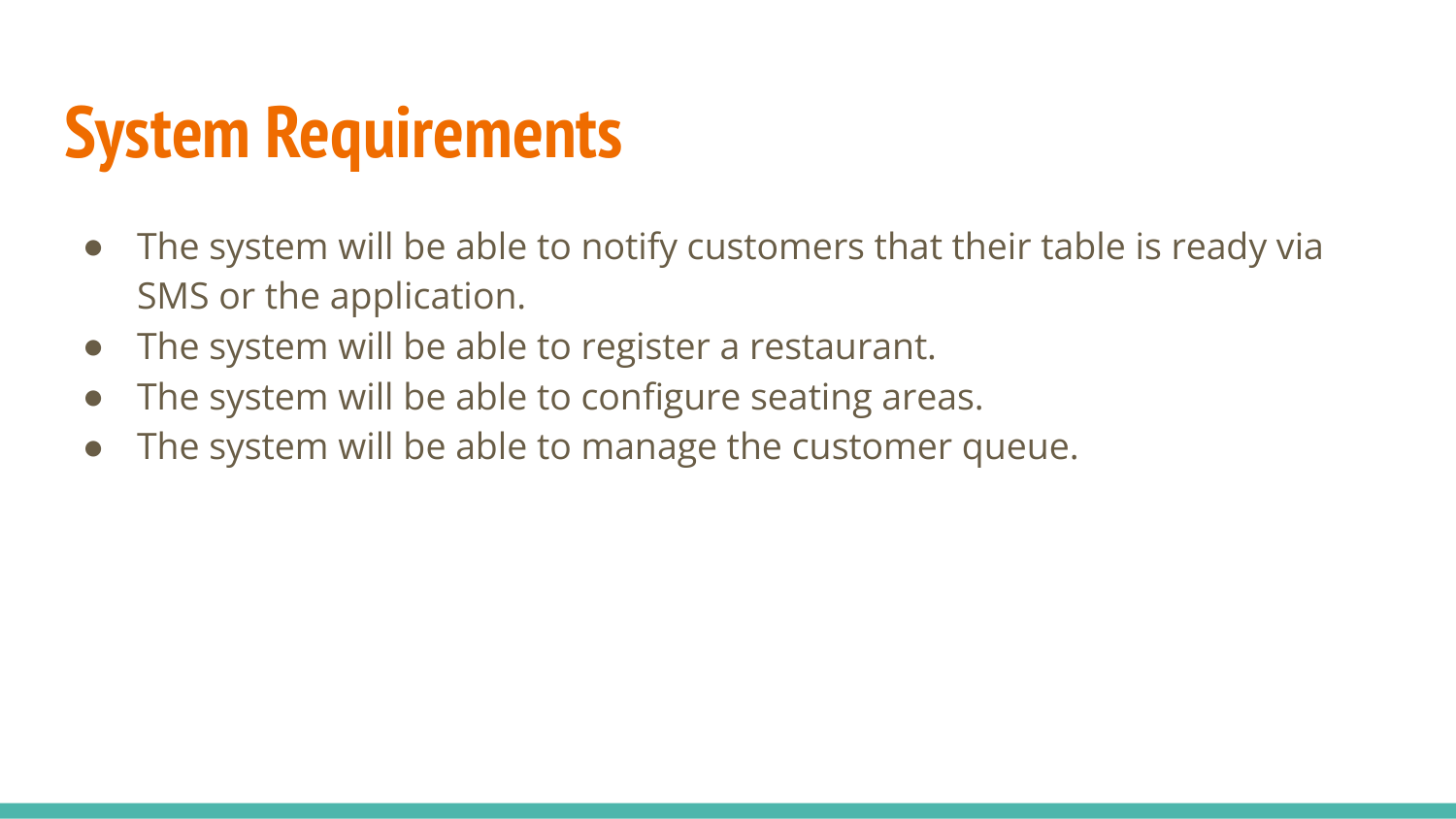

# System Requirements
The system will be able to notify customers that their table is ready via SMS or the application.
The system will be able to register a restaurant.
The system will be able to configure seating areas.
The system will be able to manage the customer queue.